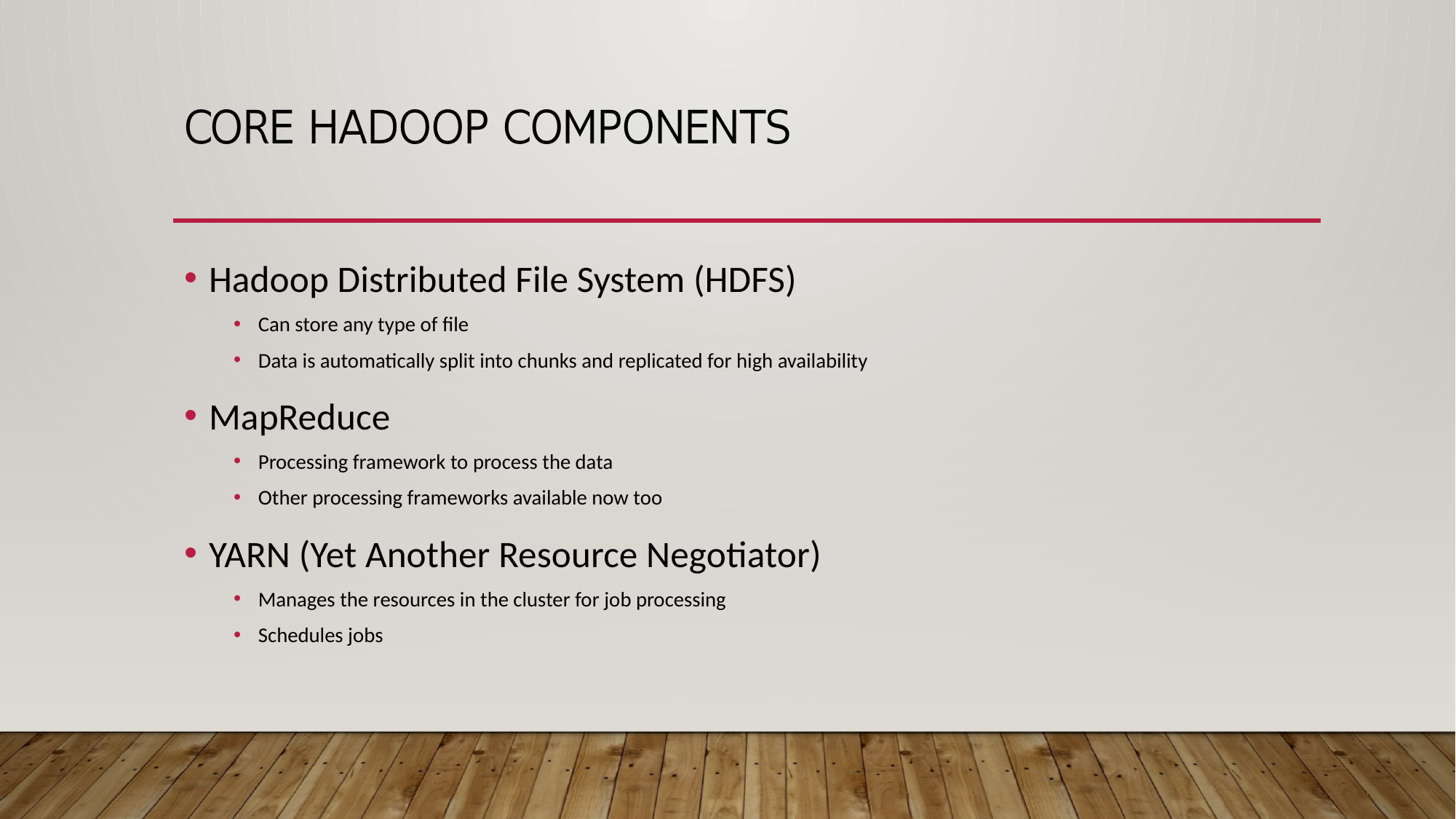

# Core Hadoop Components
Hadoop Distributed File System (HDFS)
Can store any type of file
Data is automatically split into chunks and replicated for high availability
MapReduce
Processing framework to process the data
Other processing frameworks available now too
YARN (Yet Another Resource Negotiator)
Manages the resources in the cluster for job processing
Schedules jobs